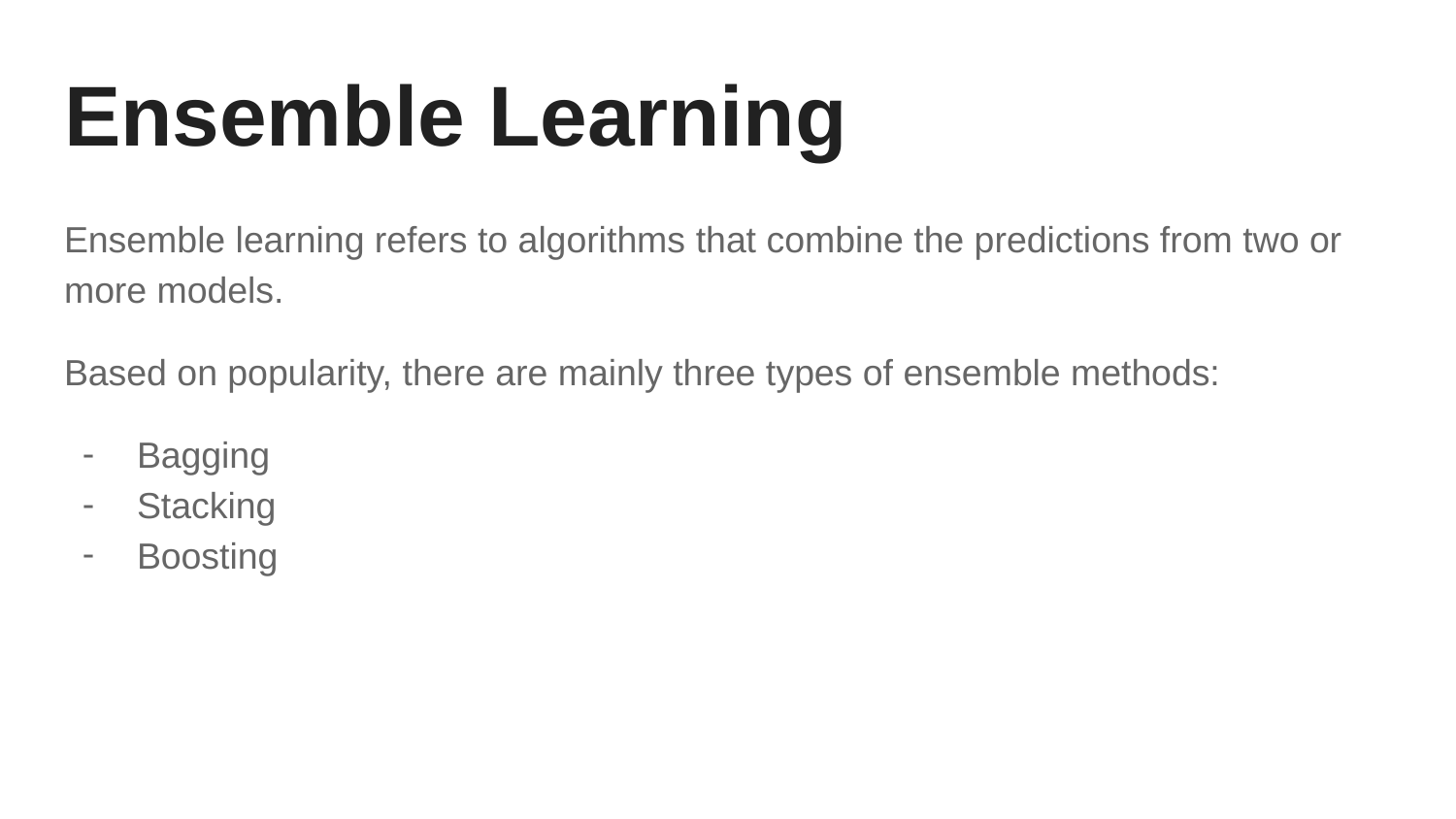

# Ensemble Learning
Ensemble learning refers to algorithms that combine the predictions from two or more models.
Based on popularity, there are mainly three types of ensemble methods:
Bagging
Stacking
Boosting